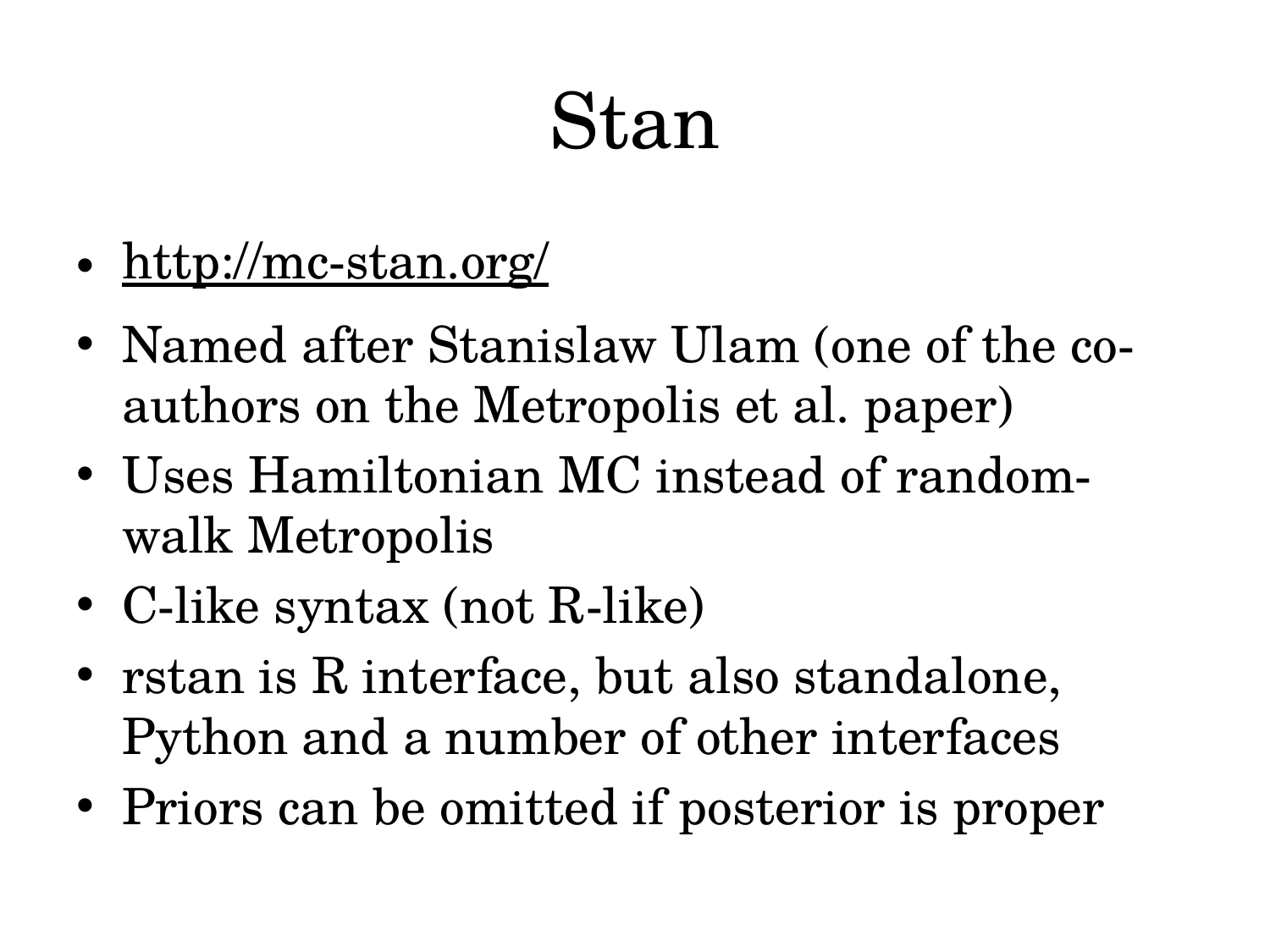

# Stan
http://mc-stan.org/
Named after Stanislaw Ulam (one of the co-authors on the Metropolis et al. paper)
Uses Hamiltonian MC instead of random-walk Metropolis
C-like syntax (not R-like)
rstan is R interface, but also standalone, Python and a number of other interfaces
Priors can be omitted if posterior is proper